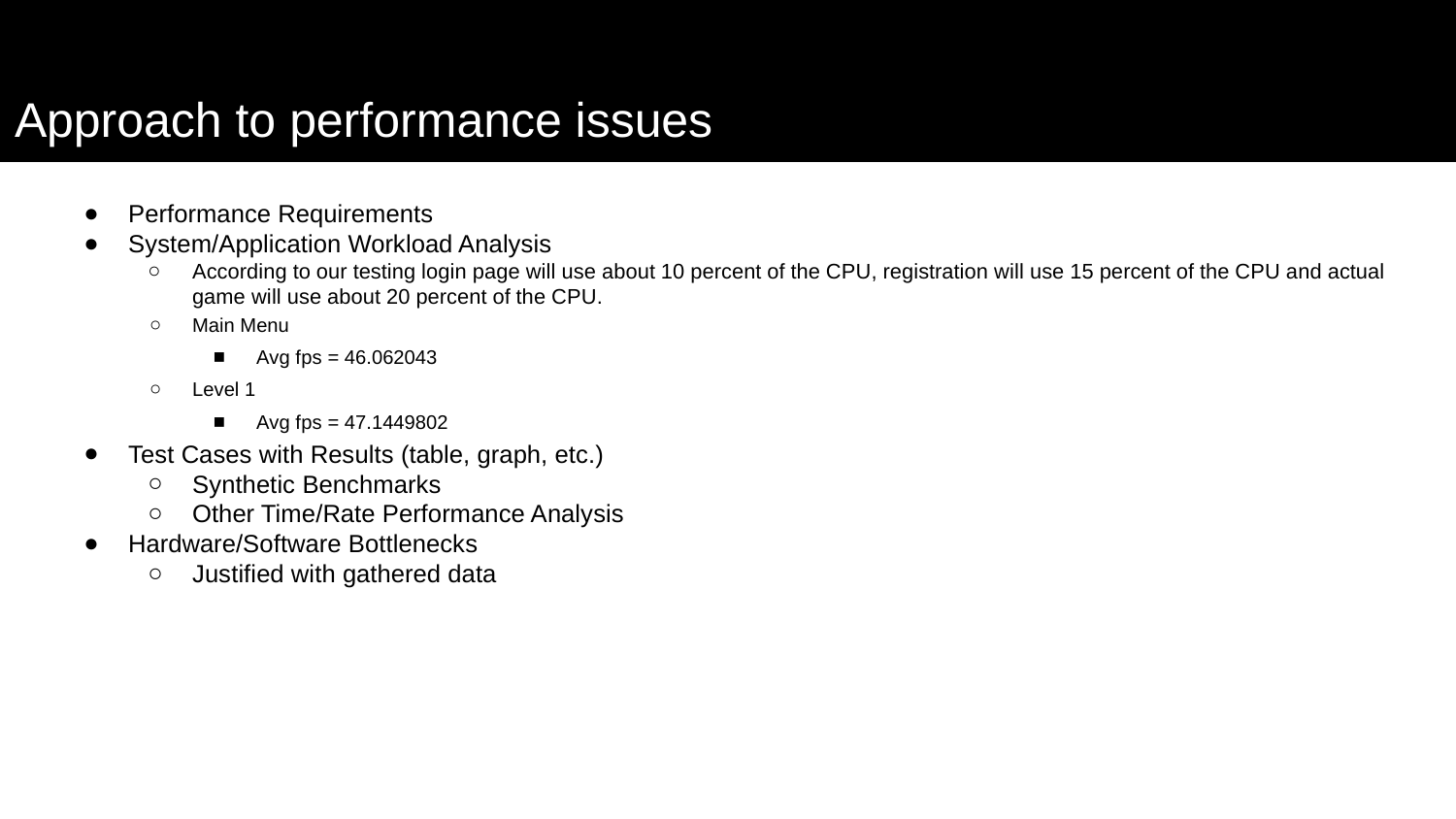

# Approach to performance issues
Performance Requirements
System/Application Workload Analysis
According to our testing login page will use about 10 percent of the CPU, registration will use 15 percent of the CPU and actual game will use about 20 percent of the CPU.
Main Menu
Avg fps = 46.062043
Level 1
Avg fps = 47.1449802
Test Cases with Results (table, graph, etc.)
Synthetic Benchmarks
Other Time/Rate Performance Analysis
Hardware/Software Bottlenecks
Justified with gathered data